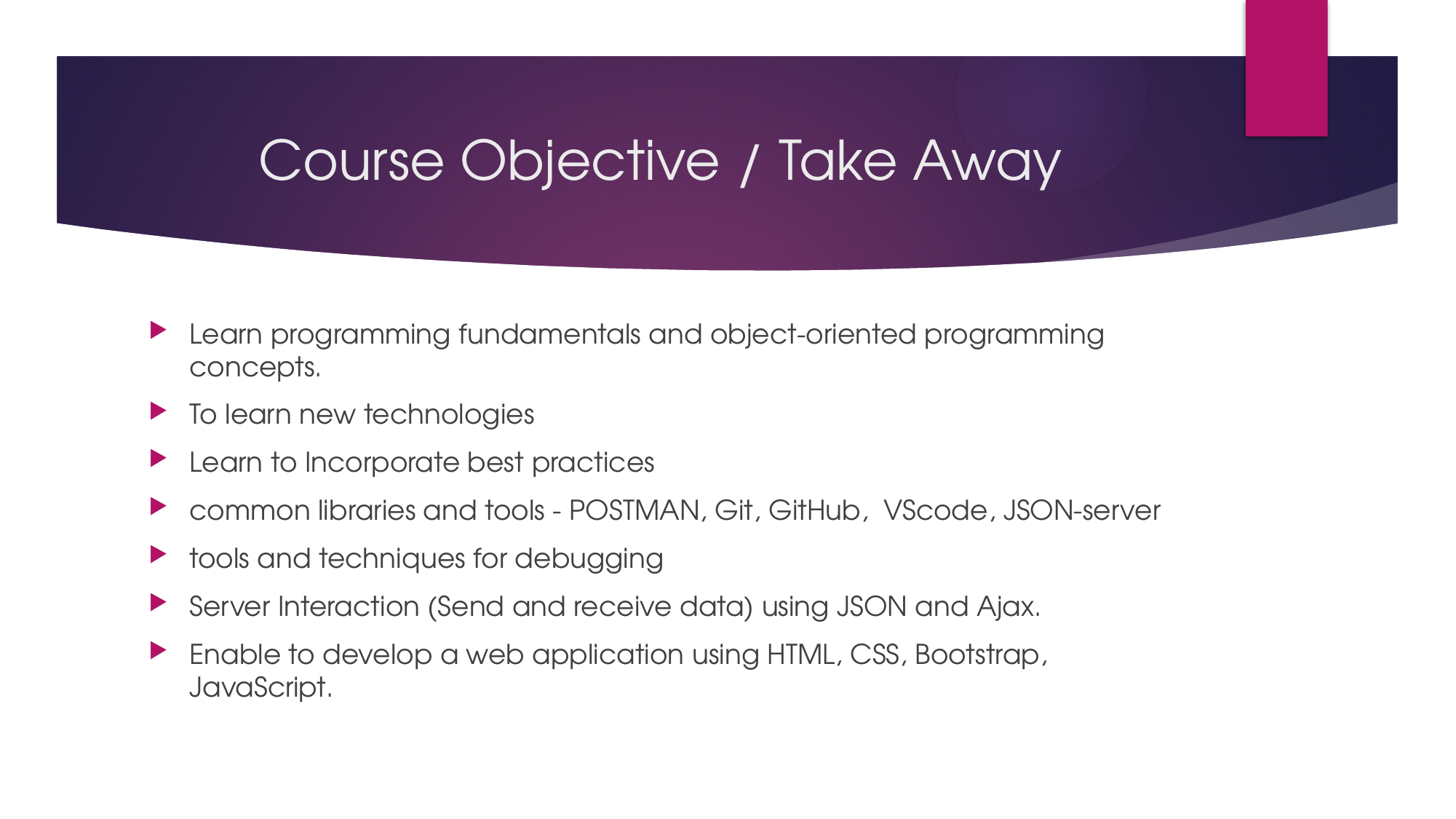

# Course Objective / Take Away
Learn programming fundamentals and object-oriented programming concepts.
To learn new technologies
Learn to Incorporate best practices
common libraries and tools - POSTMAN, Git, GitHub,  VScode, JSON-server
tools and techniques for debugging
Server Interaction (Send and receive data) using JSON and Ajax.
Enable to develop a web application using HTML, CSS, Bootstrap, JavaScript.